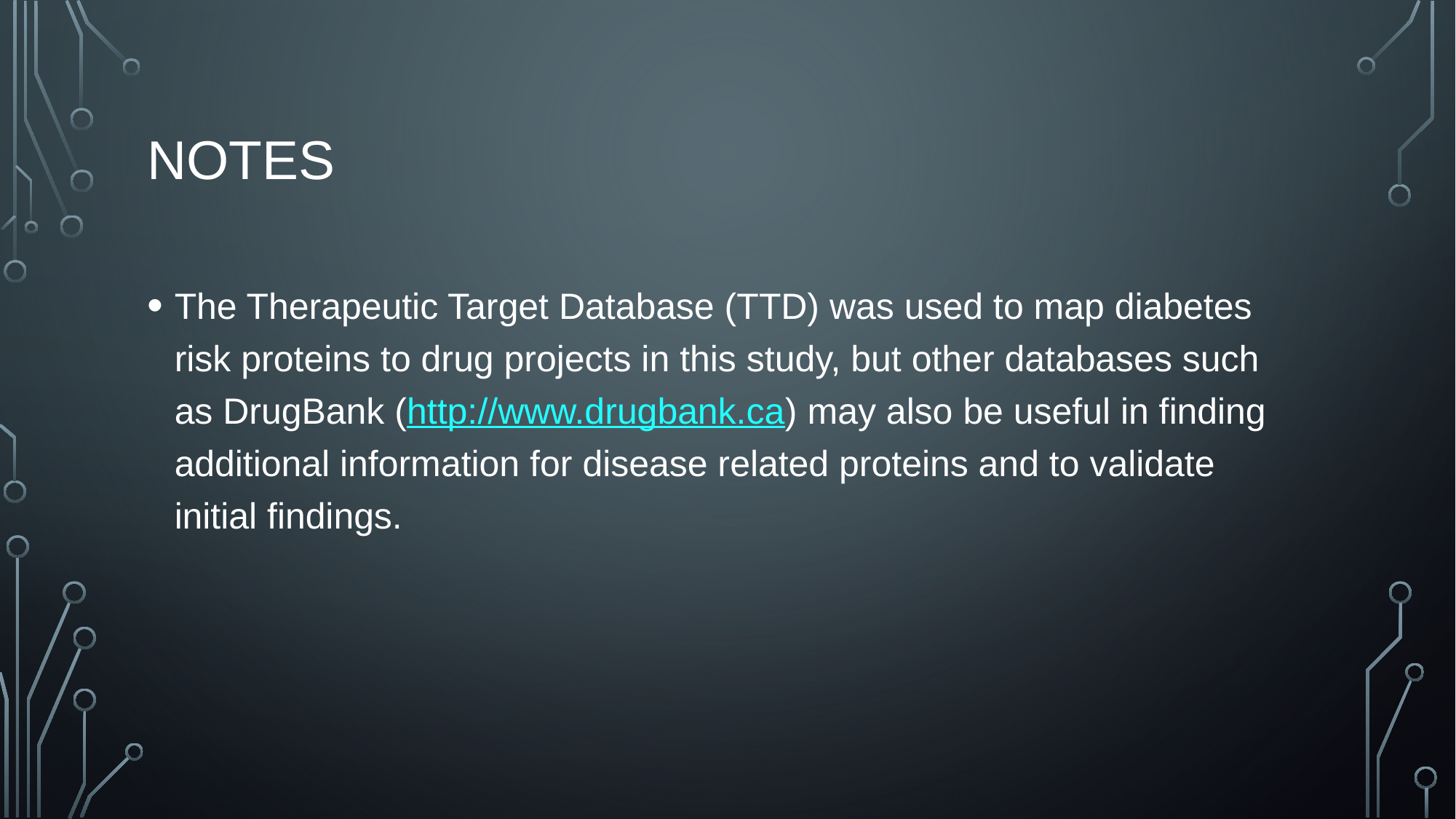

# Notes
The Therapeutic Target Database (TTD) was used to map diabetes risk proteins to drug projects in this study, but other databases such as DrugBank (http://www.drugbank.ca) may also be useful in finding additional information for disease related proteins and to validate initial findings.